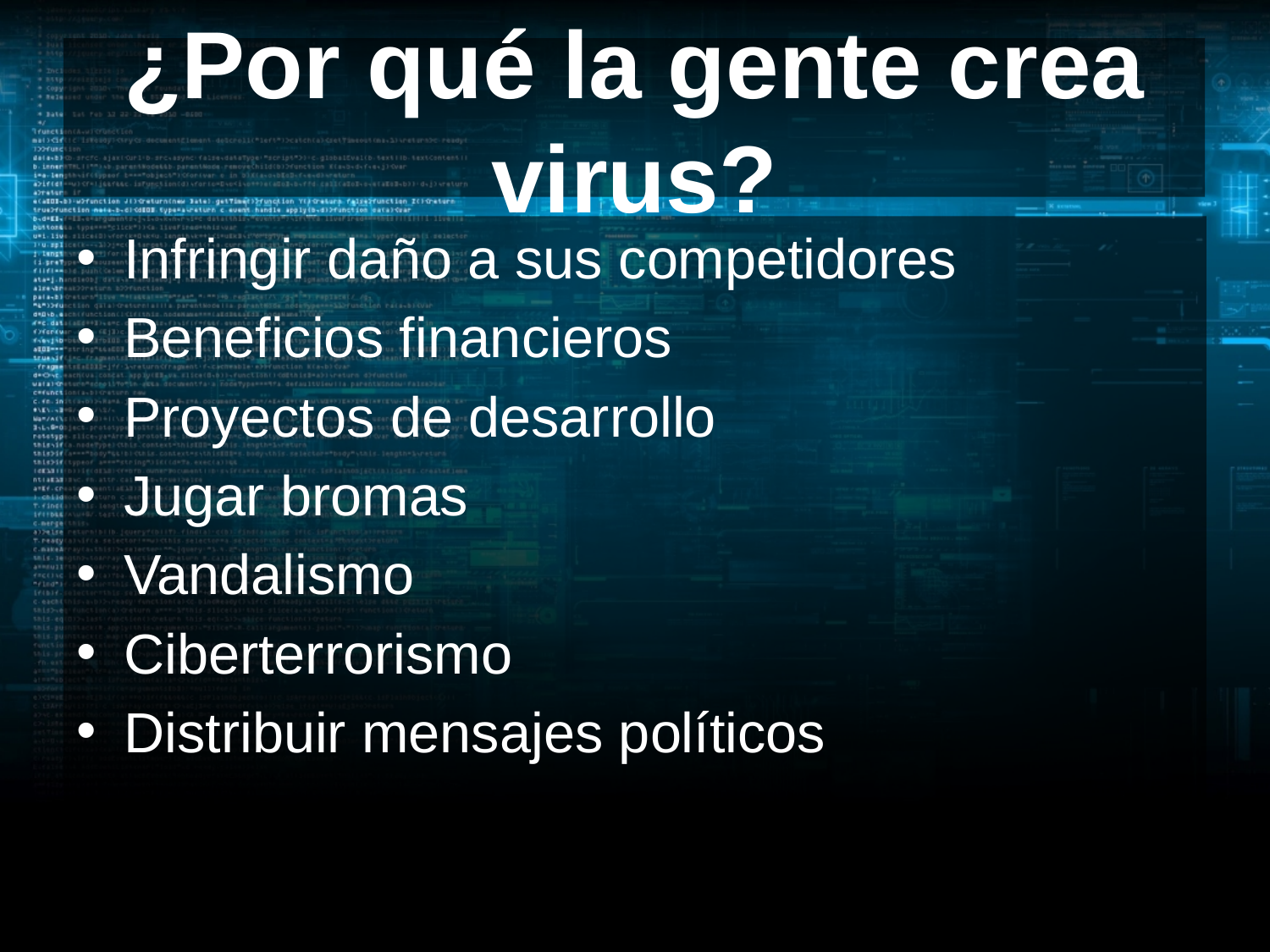

# ¿Por qué la gente crea virus?
Infringir daño a sus competidores
Beneficios financieros
Proyectos de desarrollo
Jugar bromas
Vandalismo
Ciberterrorismo
Distribuir mensajes políticos